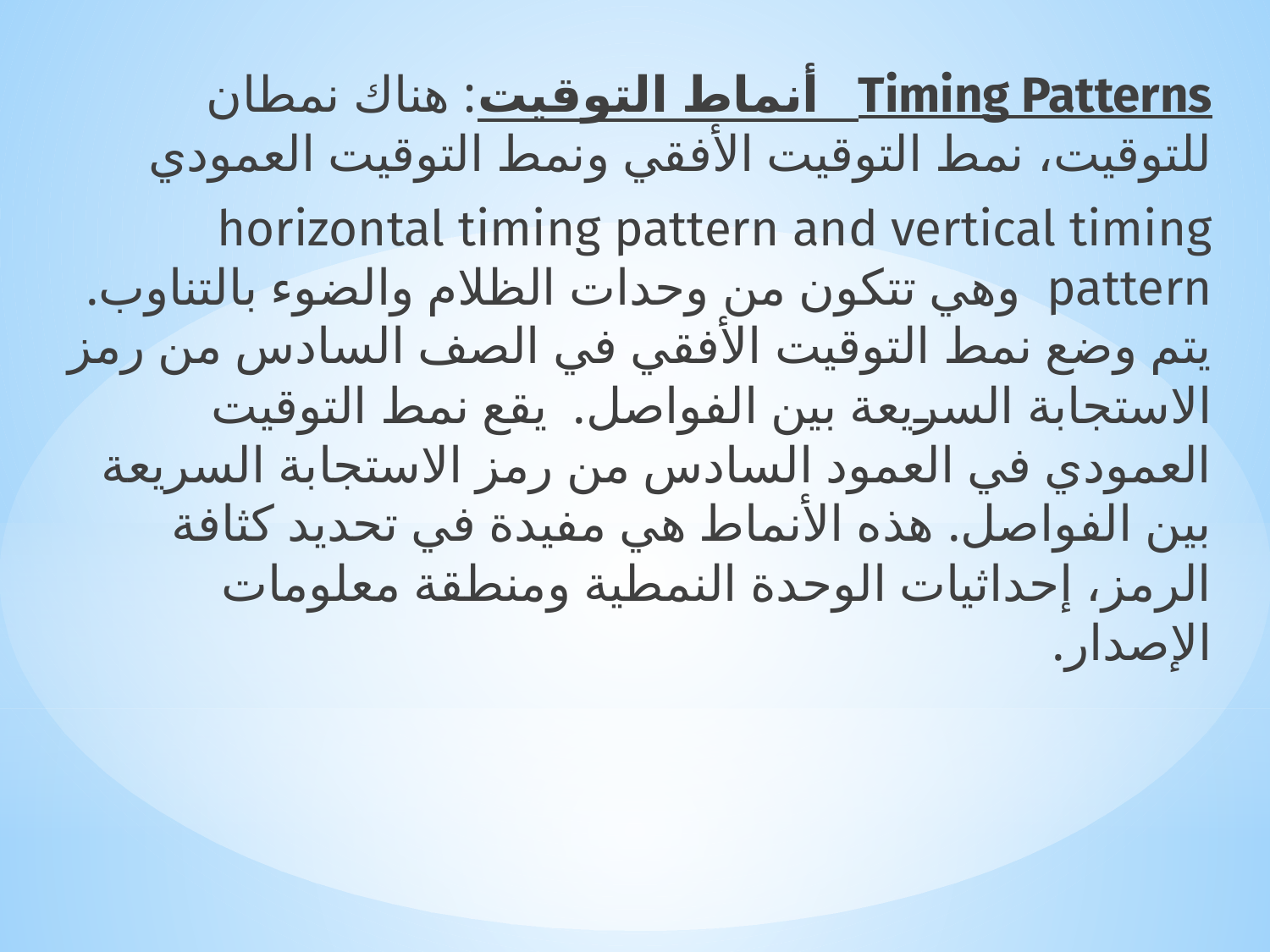

Timing Patterns   أنماط التوقيت: هناك نمطان للتوقيت، نمط التوقيت الأفقي ونمط التوقيت العمودي
horizontal timing pattern and vertical timing pattern  وهي تتكون من وحدات الظلام والضوء بالتناوب. يتم وضع نمط التوقيت الأفقي في الصف السادس من رمز الاستجابة السريعة بين الفواصل.  يقع نمط التوقيت العمودي في العمود السادس من رمز الاستجابة السريعة بين الفواصل. هذه الأنماط هي مفيدة في تحديد كثافة الرمز، إحداثيات الوحدة النمطية ومنطقة معلومات الإصدار.